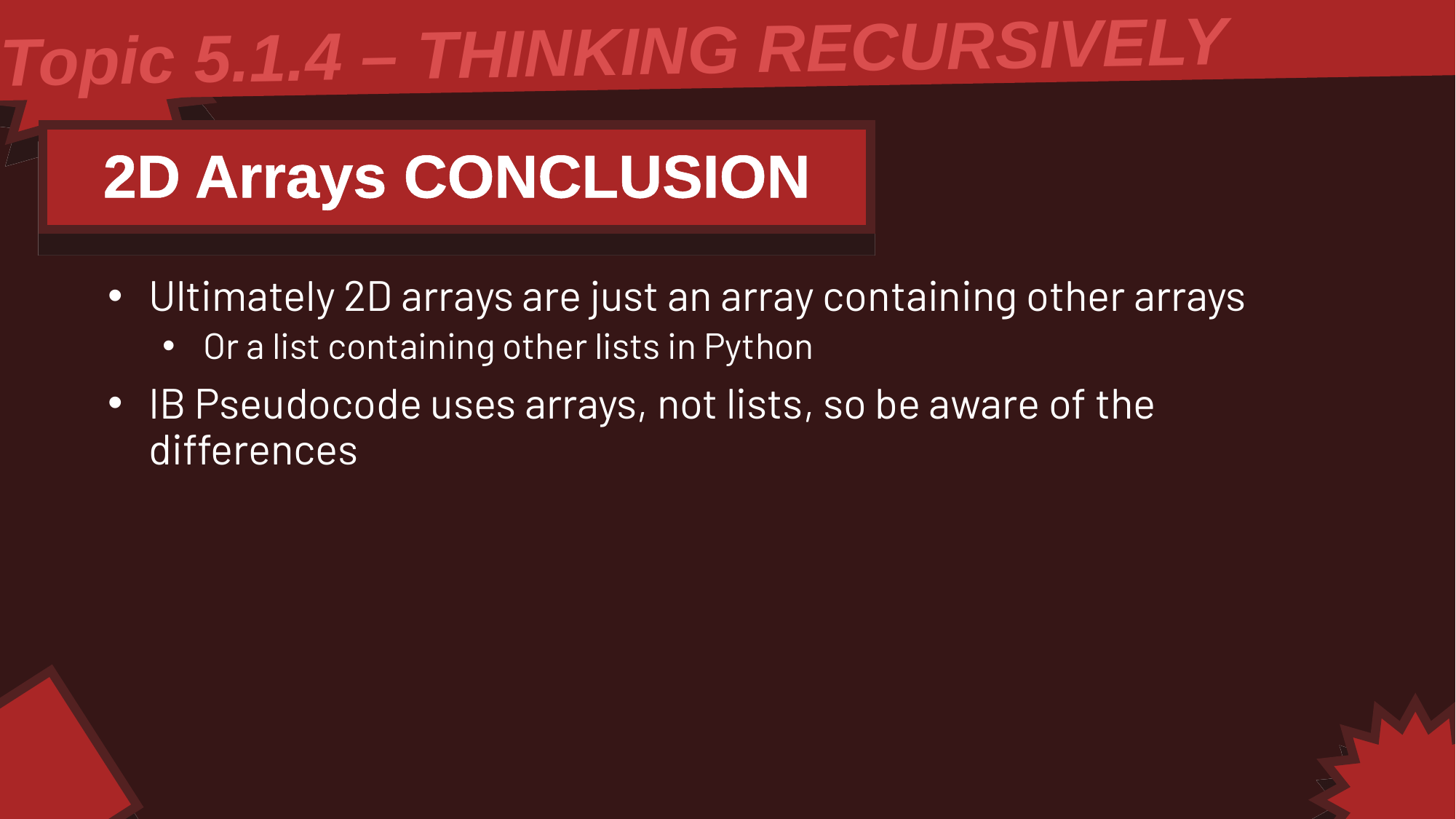

Topic 5.1.4 – THINKING RECURSIVELY

2D Arrays CONCLUSION
Ultimately 2D arrays are just an array containing other arrays
Or a list containing other lists in Python
IB Pseudocode uses arrays, not lists, so be aware of the differences